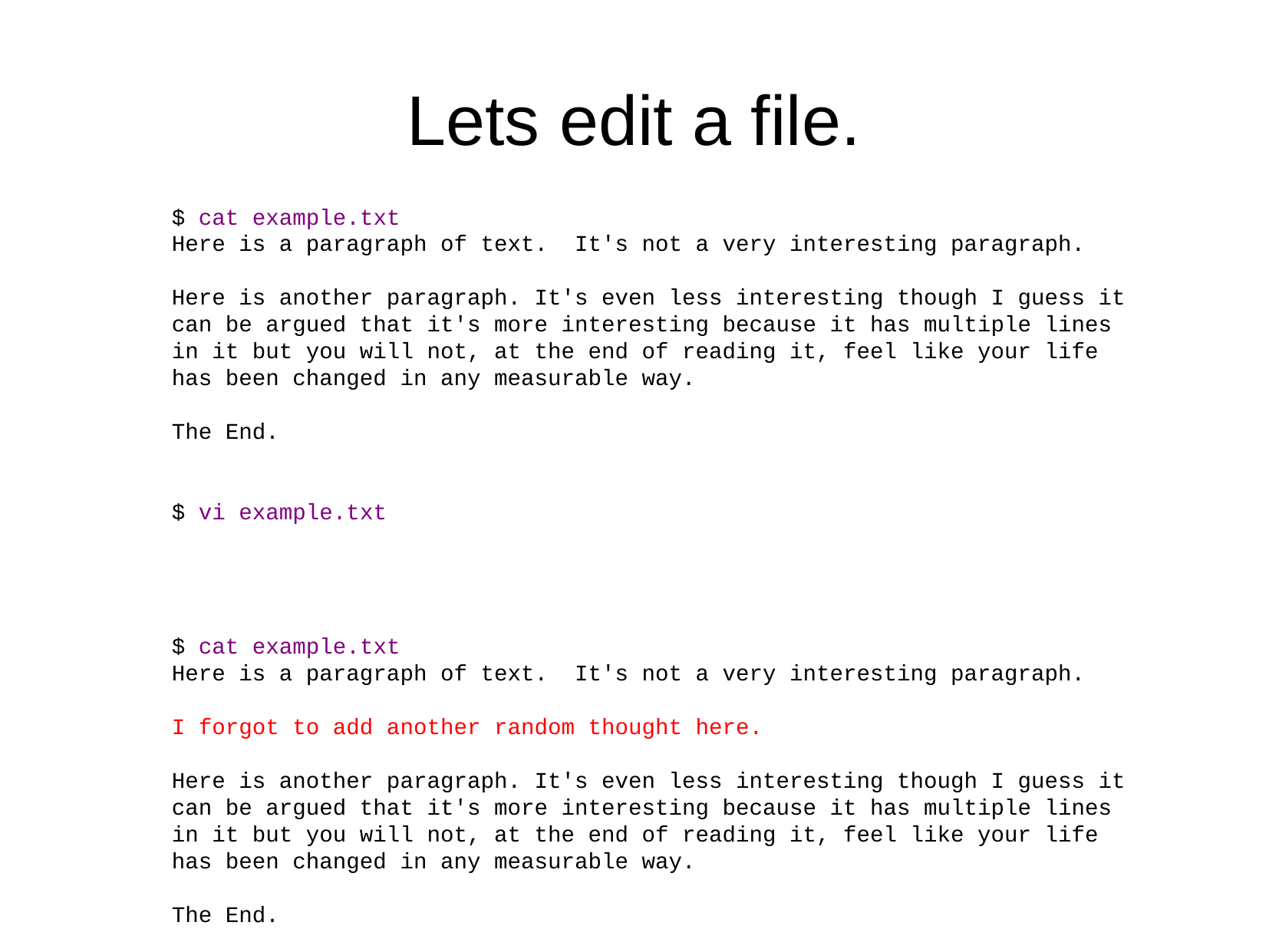

Lets edit a file.
$ cat example.txt
Here is a paragraph of text.  It's not a very interesting paragraph.

Here is another paragraph. It's even less interesting though I guess it
can be argued that it's more interesting because it has multiple lines
in it but you will not, at the end of reading it, feel like your life
has been changed in any measurable way.

The End.

$ vi example.txt

$ cat example.txt
Here is a paragraph of text.  It's not a very interesting paragraph.

I forgot to add another random thought here.

Here is another paragraph. It's even less interesting though I guess it
can be argued that it's more interesting because it has multiple lines
in it but you will not, at the end of reading it, feel like your life
has been changed in any measurable way.

The End.